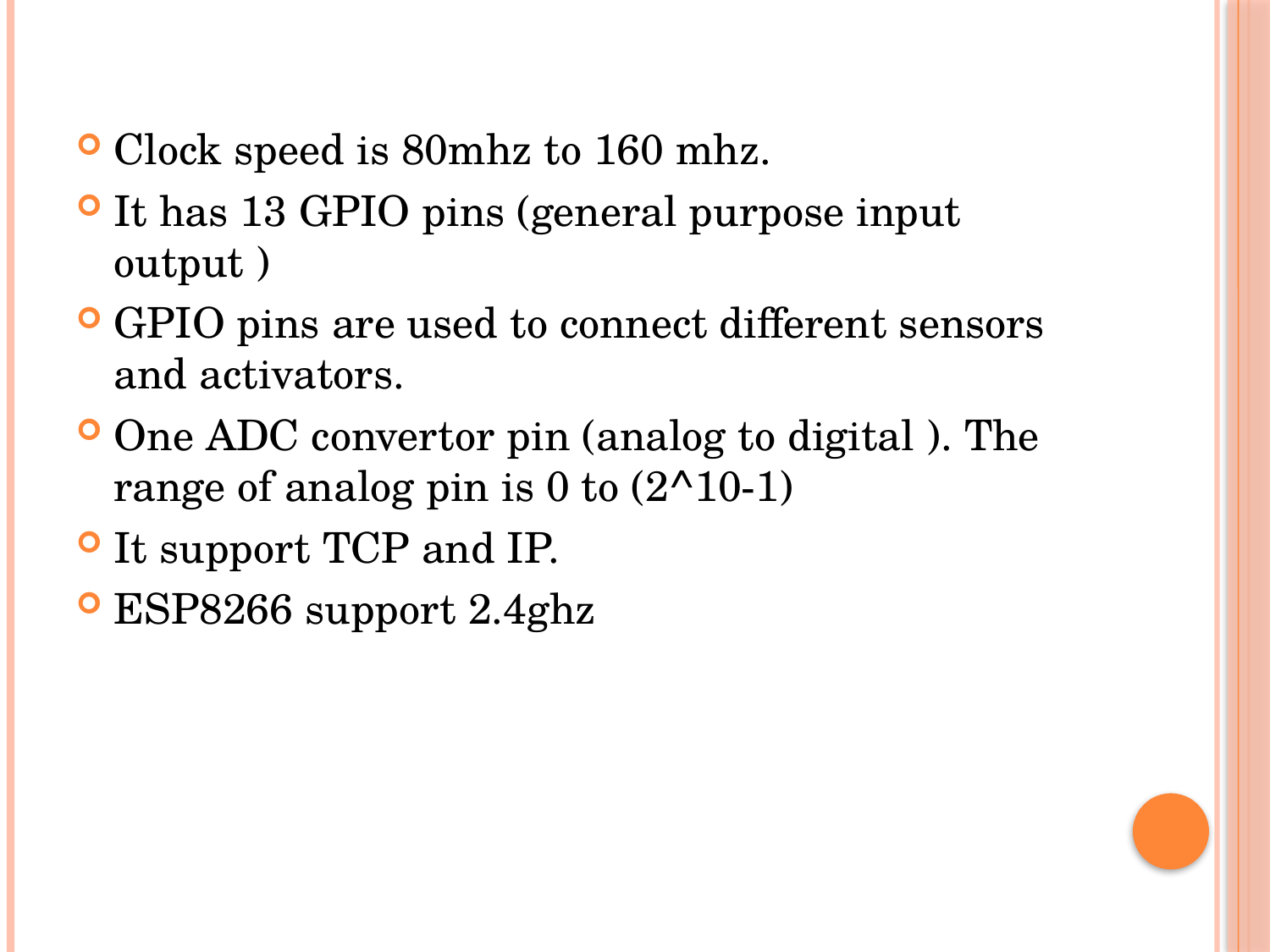

#
Clock speed is 80mhz to 160 mhz.
It has 13 GPIO pins (general purpose input output )
GPIO pins are used to connect different sensors and activators.
One ADC convertor pin (analog to digital ). The range of analog pin is 0 to (2^10-1)
It support TCP and IP.
ESP8266 support 2.4ghz